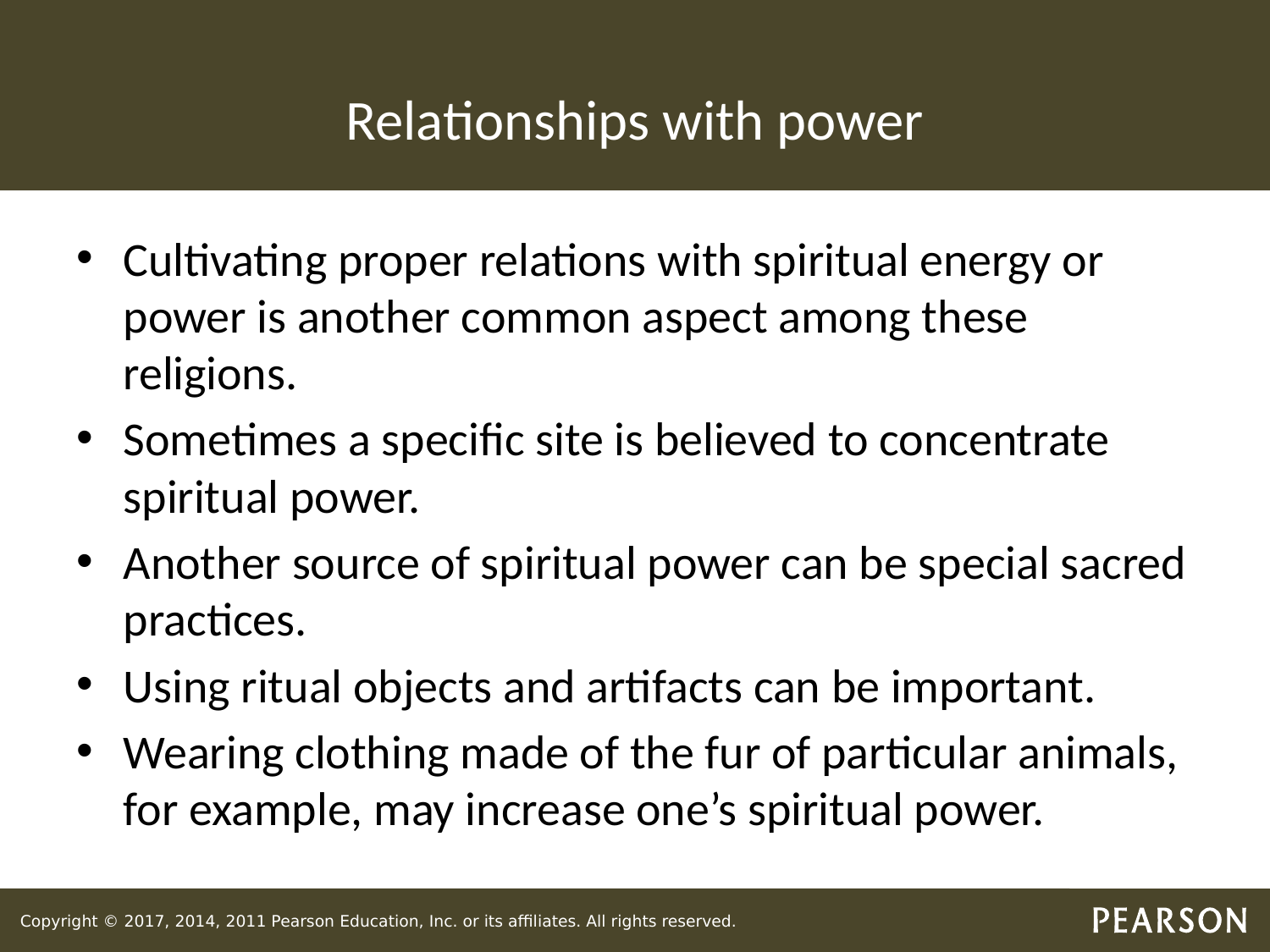

# Relationships with power
Cultivating proper relations with spiritual energy or power is another common aspect among these religions.
Sometimes a specific site is believed to concentrate spiritual power.
Another source of spiritual power can be special sacred practices.
Using ritual objects and artifacts can be important.
Wearing clothing made of the fur of particular animals, for example, may increase one’s spiritual power.